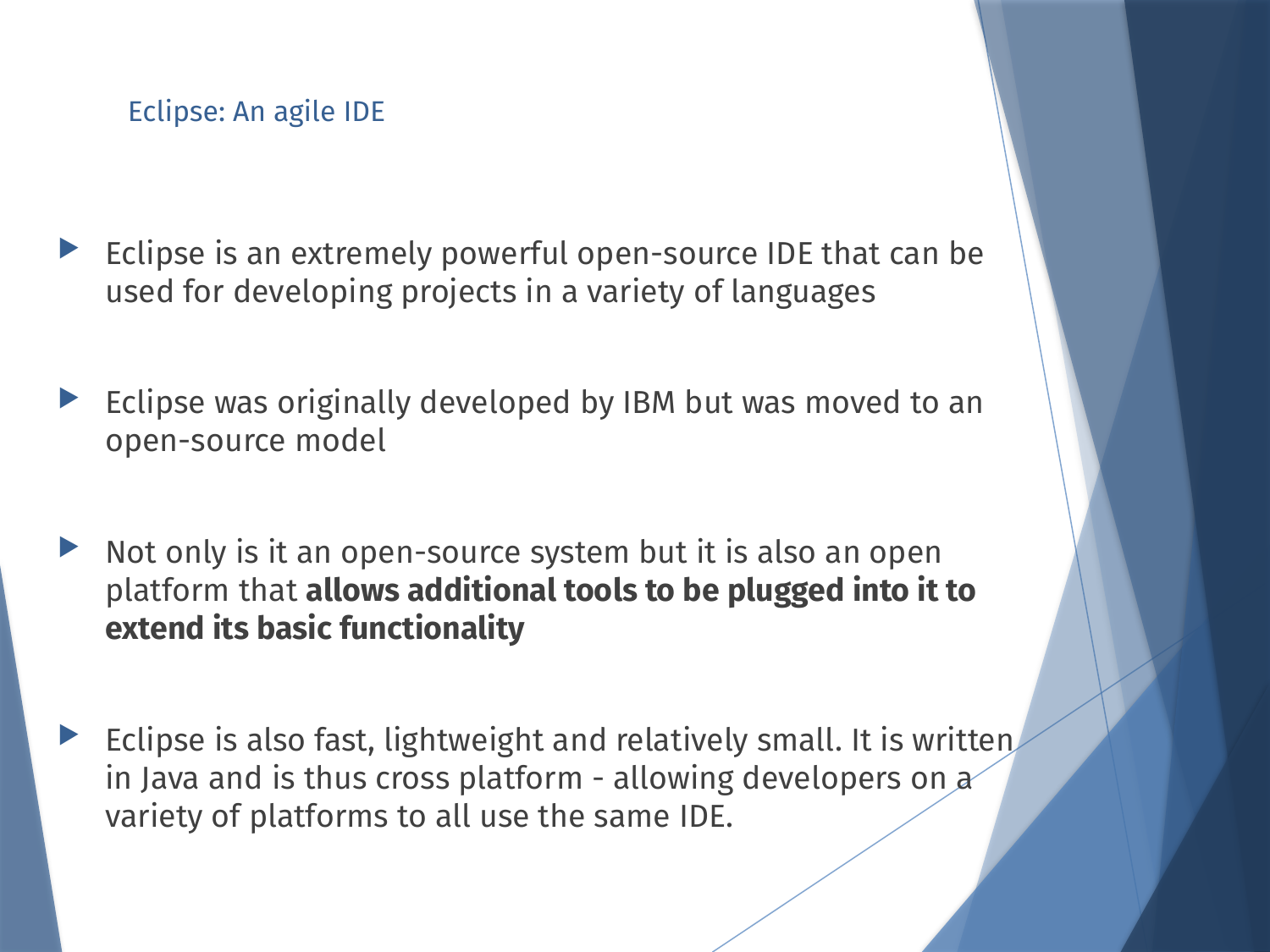

# Eclipse: An agile IDE
Eclipse is an extremely powerful open-source IDE that can be used for developing projects in a variety of languages

Eclipse was originally developed by IBM but was moved to an open-source model

Not only is it an open-source system but it is also an open platform that allows additional tools to be plugged into it to extend its basic functionality

Eclipse is also fast, lightweight and relatively small. It is written in Java and is thus cross platform - allowing developers on a variety of platforms to all use the same IDE.